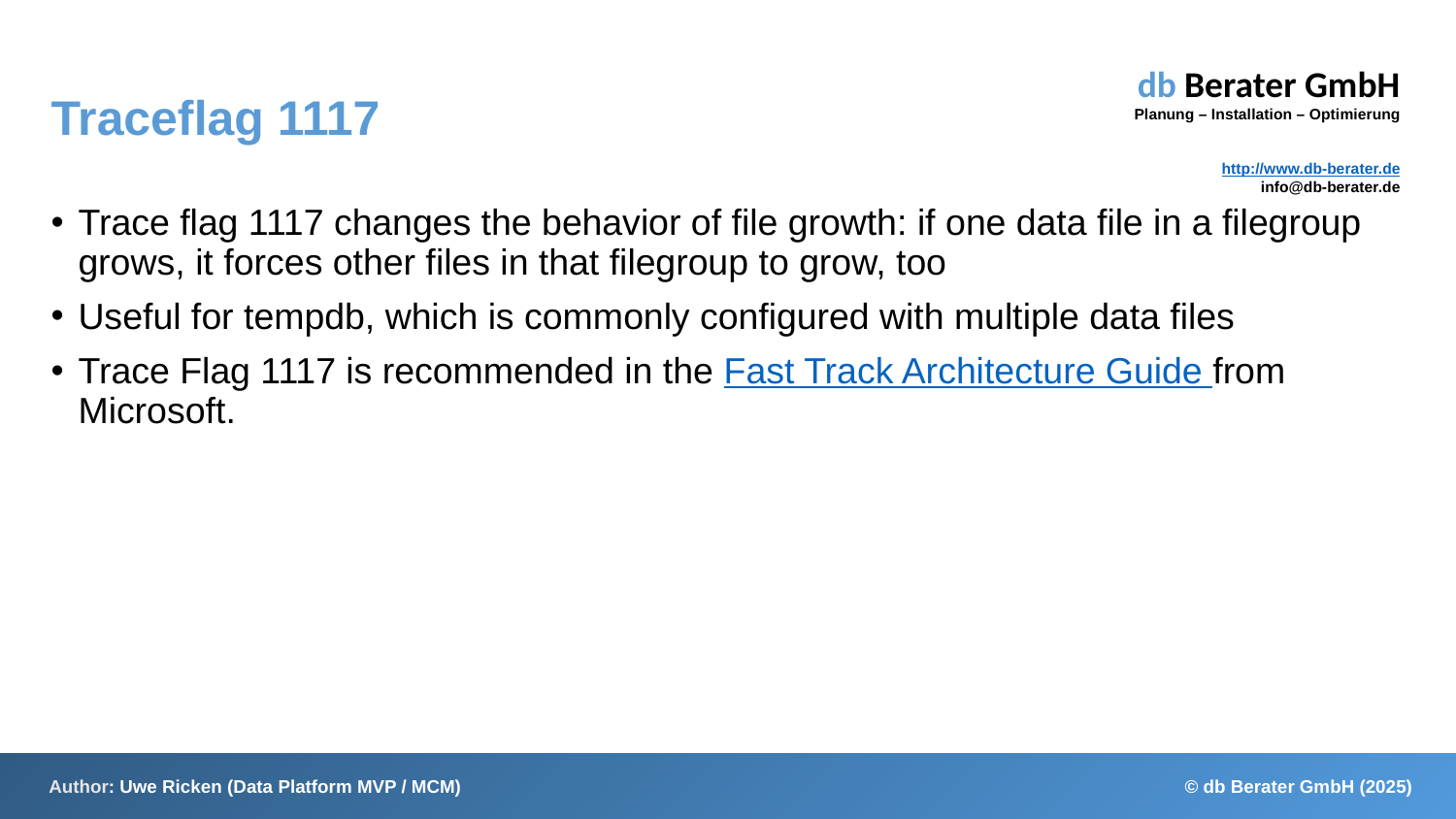

# Traceflag 1117
Trace flag 1117 changes the behavior of file growth: if one data file in a filegroup grows, it forces other files in that filegroup to grow, too
Useful for tempdb, which is commonly configured with multiple data files
Trace Flag 1117 is recommended in the Fast Track Architecture Guide from Microsoft.